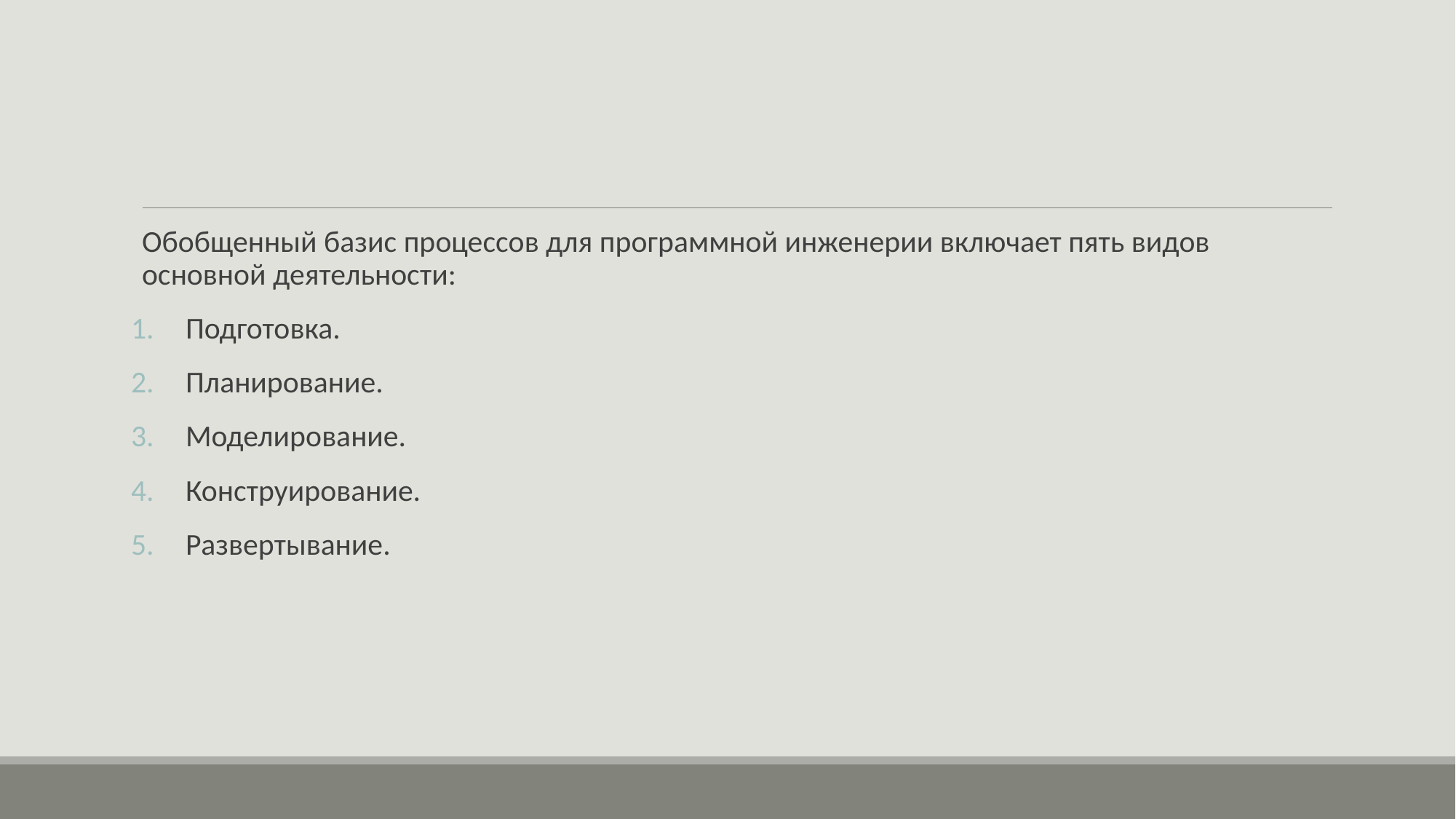

#
Обобщенный базис процессов для программной инженерии включает пять видов основной деятельности:
Подготовка.
Планирование.
Моделирование.
Конструирование.
Развертывание.